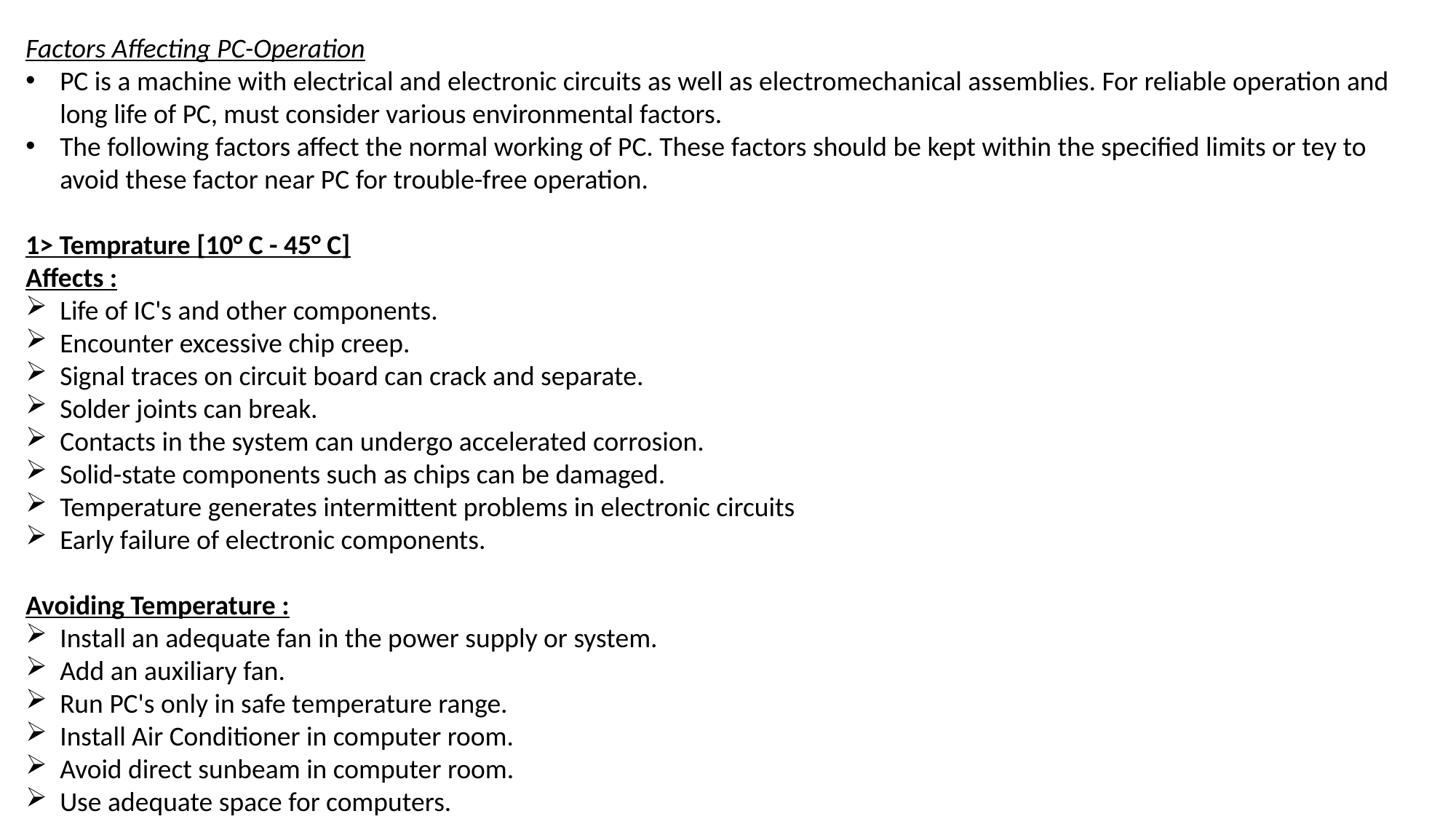

Factors Affecting PC-Operation
PC is a machine with electrical and electronic circuits as well as electromechanical assemblies. For reliable operation and long life of PC, must consider various environmental factors.
The following factors affect the normal working of PC. These factors should be kept within the specified limits or tey to avoid these factor near PC for trouble-free operation.

1> Temprature [10° C - 45° C]
Affects :
Life of IC's and other components.
Encounter excessive chip creep.
Signal traces on circuit board can crack and separate.
Solder joints can break.
Contacts in the system can undergo accelerated corrosion.
Solid-state components such as chips can be damaged.
Temperature generates intermittent problems in electronic circuits
Early failure of electronic components.

Avoiding Temperature :
Install an adequate fan in the power supply or system.
Add an auxiliary fan.
Run PC's only in safe temperature range.
Install Air Conditioner in computer room.
Avoid direct sunbeam in computer room.
Use adequate space for computers.